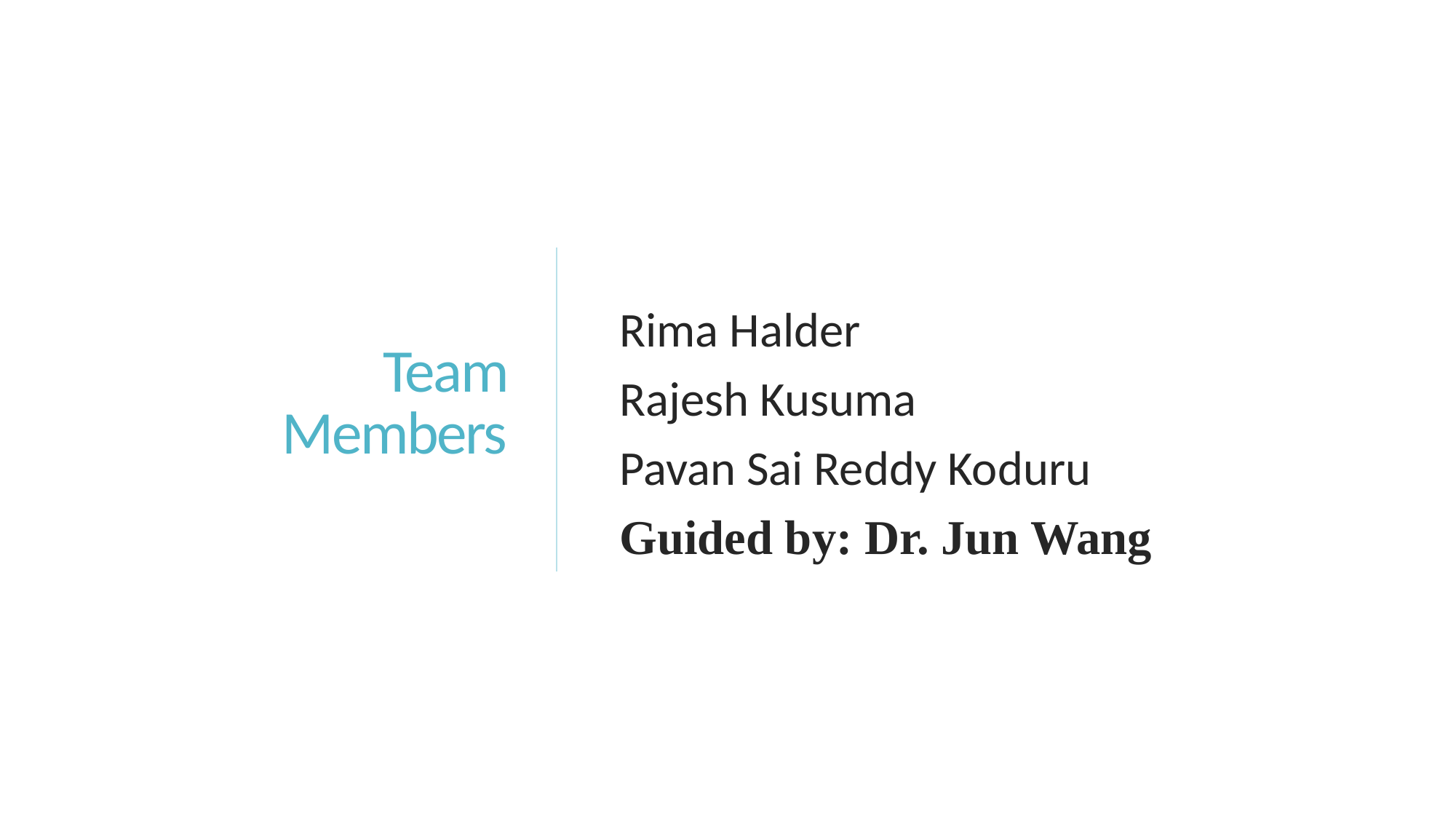

# Team Members

Rima Halder
Rajesh Kusuma
Pavan Sai Reddy Koduru
Guided by: Dr. Jun Wang